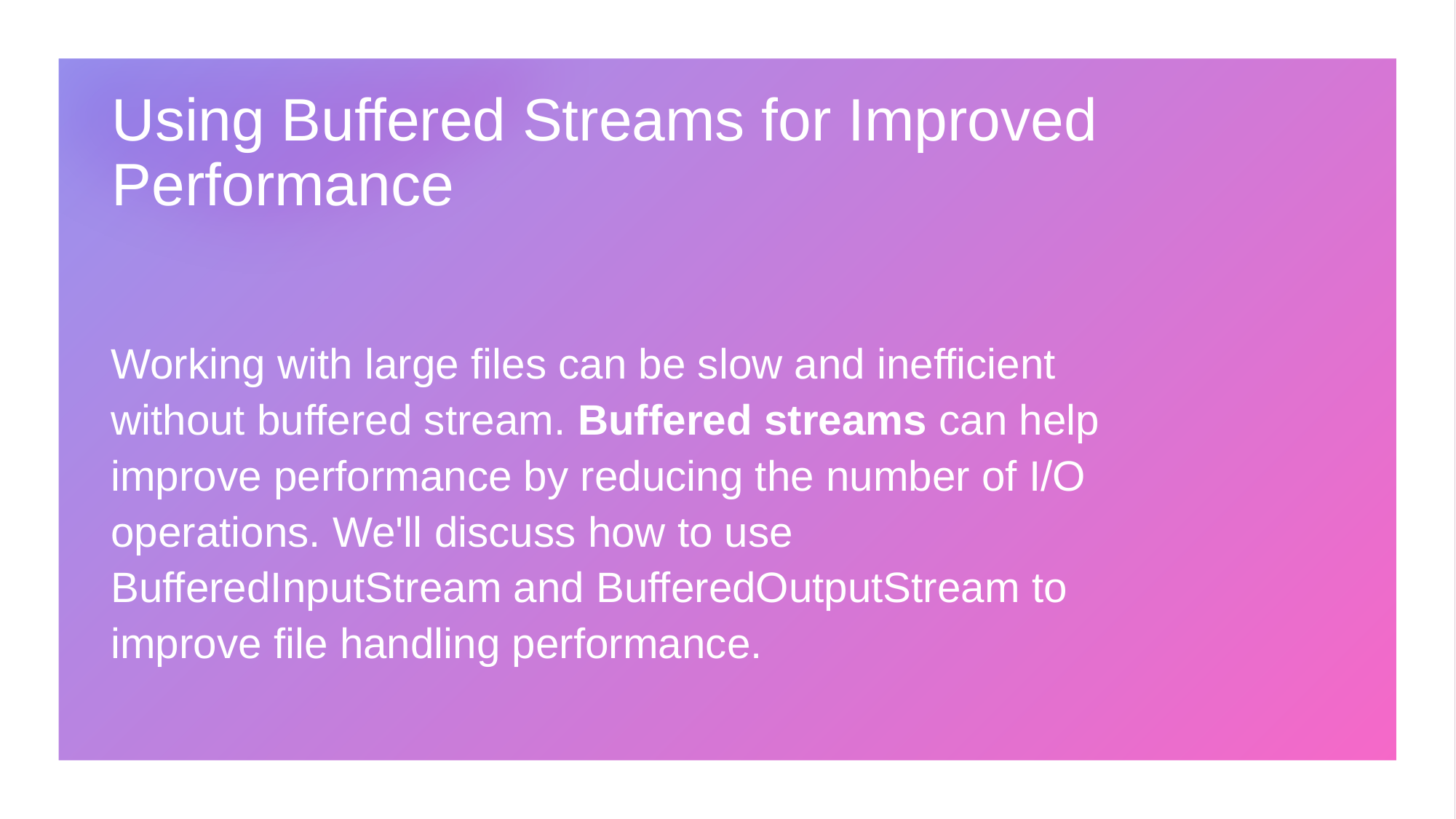

# Using Buffered Streams for Improved Performance
Working with large files can be slow and inefficient without buffered stream. Buffered streams can help improve performance by reducing the number of I/O operations. We'll discuss how to use BufferedInputStream and BufferedOutputStream to improve file handling performance.